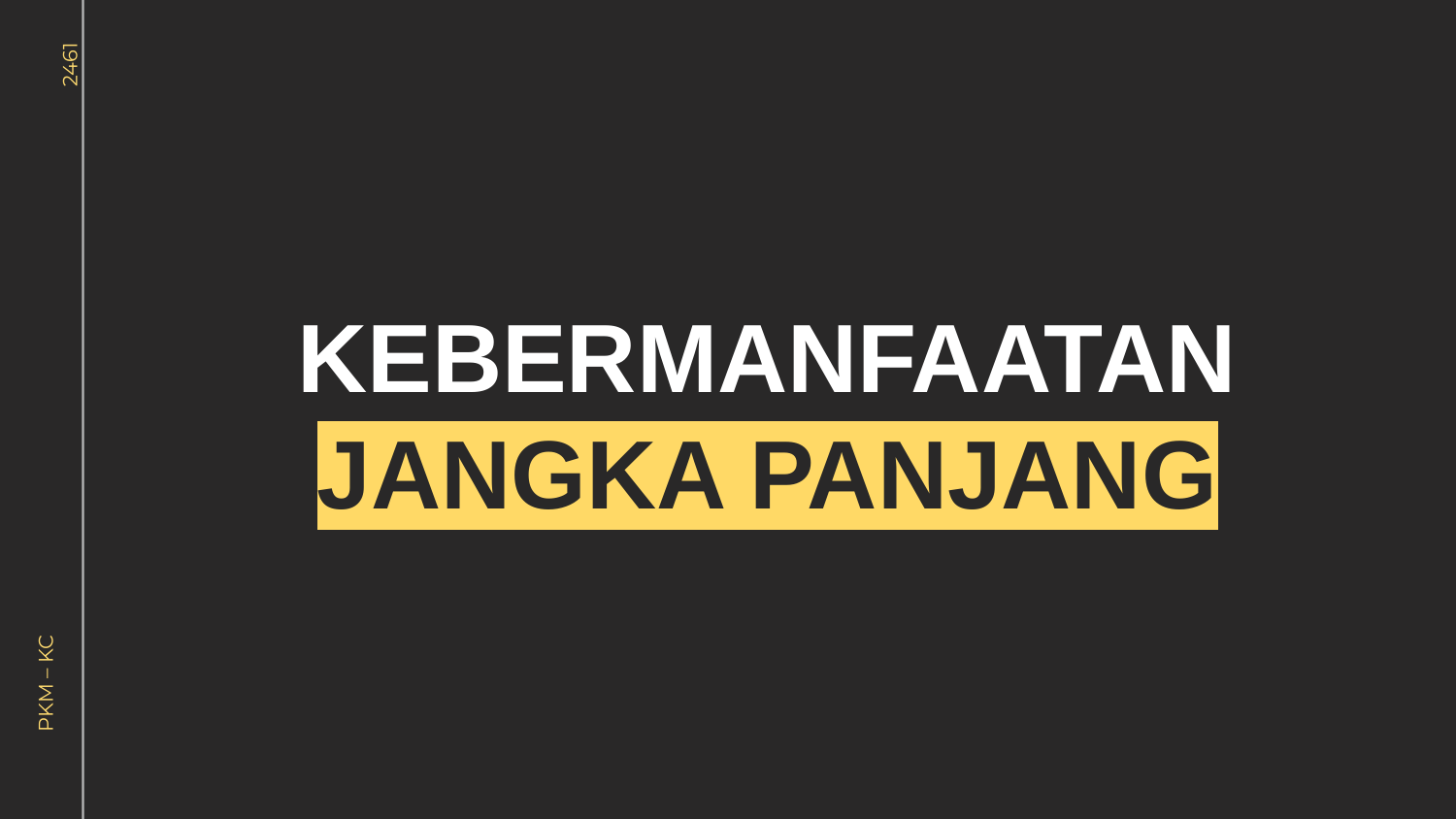

KEBERMANFAATAN
JANGKA PANJANG
PKM – KC		               		                     2461